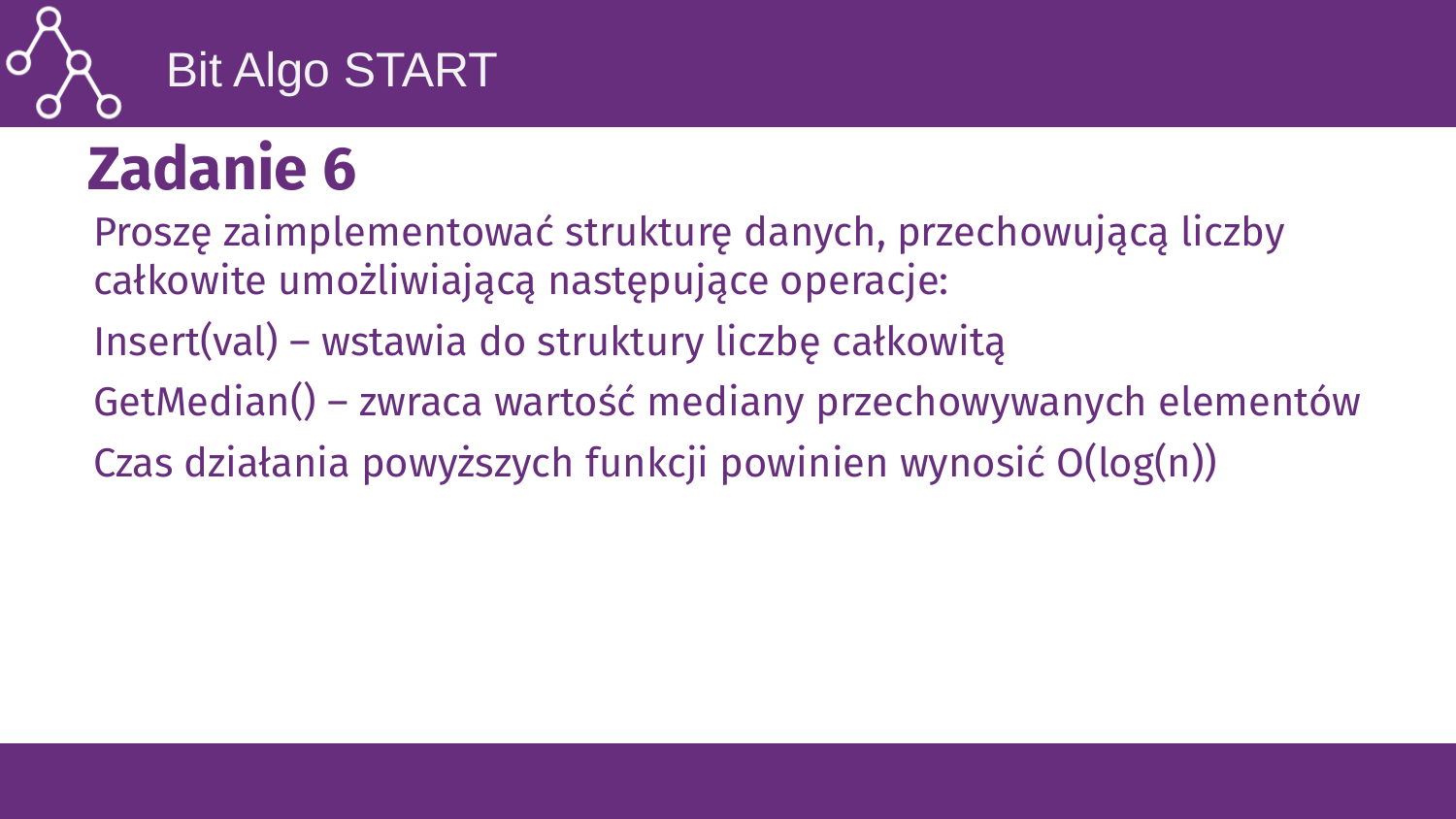

# Zadanie 6
Proszę zaimplementować strukturę danych, przechowującą liczby całkowite umożliwiającą następujące operacje:
Insert(val) – wstawia do struktury liczbę całkowitą
GetMedian() – zwraca wartość mediany przechowywanych elementów
Czas działania powyższych funkcji powinien wynosić O(log(n))